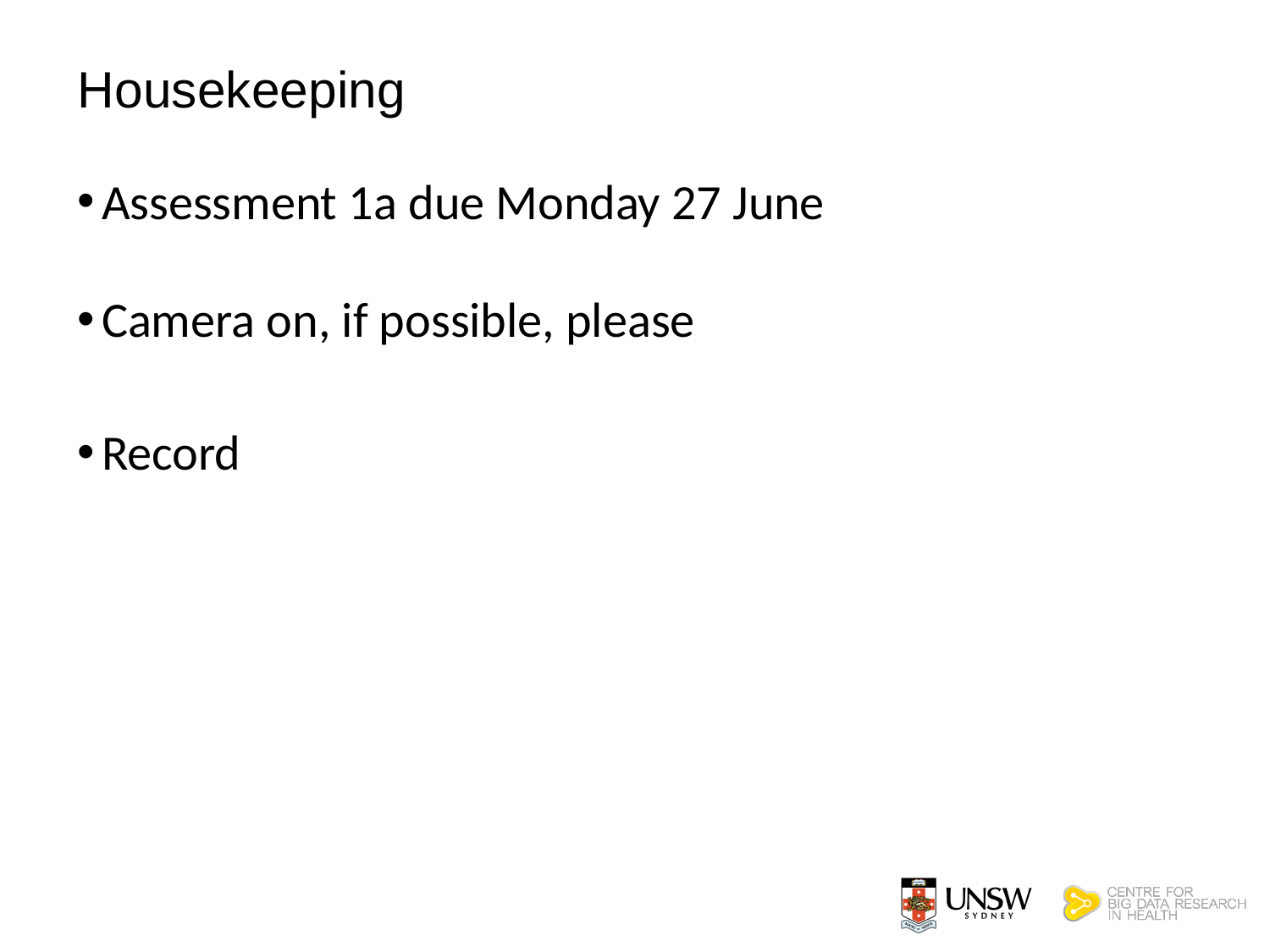

# Housekeeping
Assessment 1a due Monday 27 June

Camera on, if possible, please

Record